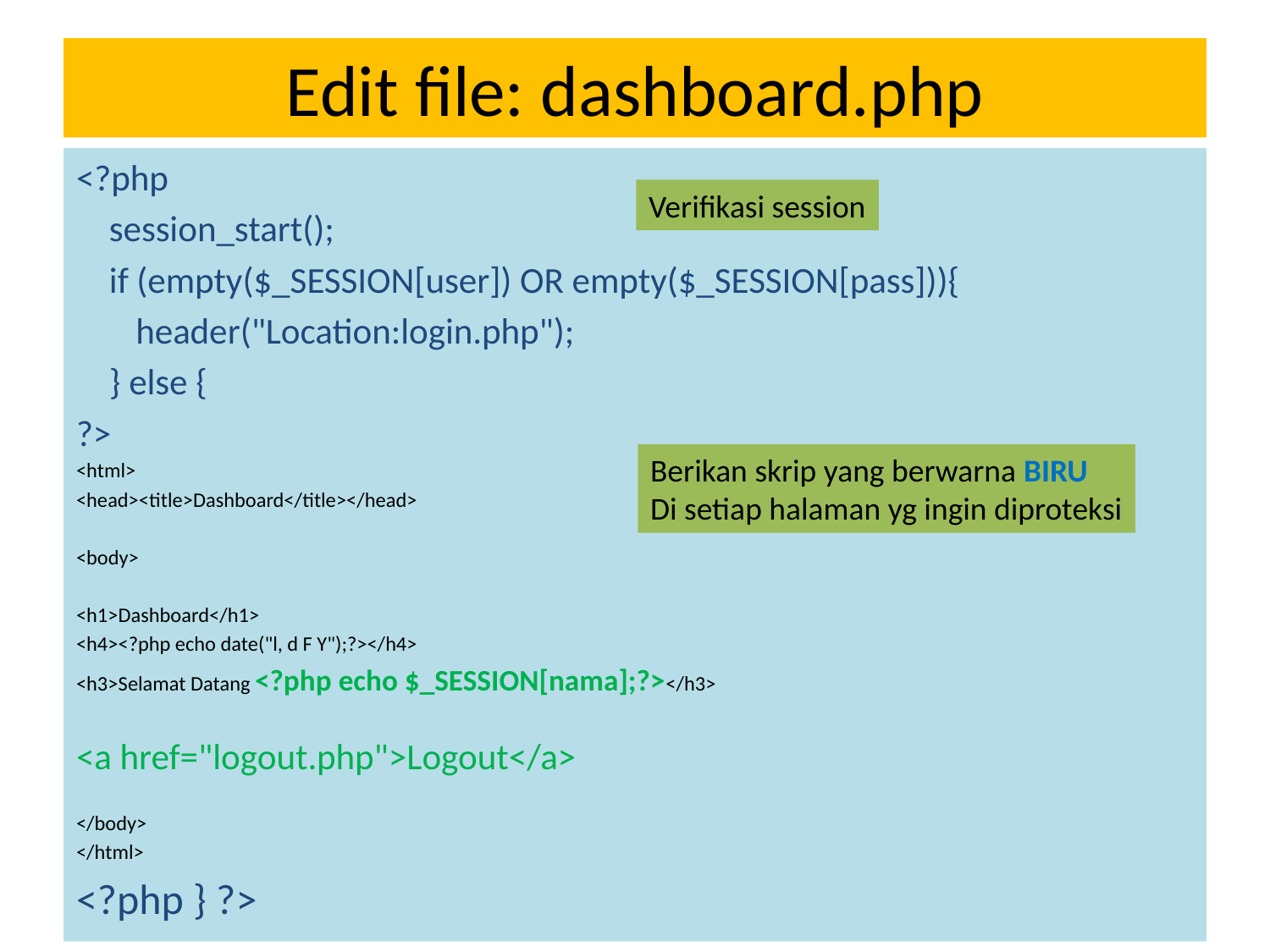

# Edit file: dashboard.php
<?php
    session_start();
    if (empty($_SESSION[user]) OR empty($_SESSION[pass])){
	header("Location:login.php");
    } else {
?>
<html>
<head><title>Dashboard</title></head>

<body>

<h1>Dashboard</h1>
<h4><?php echo date("l, d F Y");?></h4>
<h3>Selamat Datang <?php echo $_SESSION[nama];?></h3>

<a href="logout.php">Logout</a>

</body>
</html>
<?php } ?>
Verifikasi session
Berikan skrip yang berwarna BIRU
Di setiap halaman yg ingin diproteksi